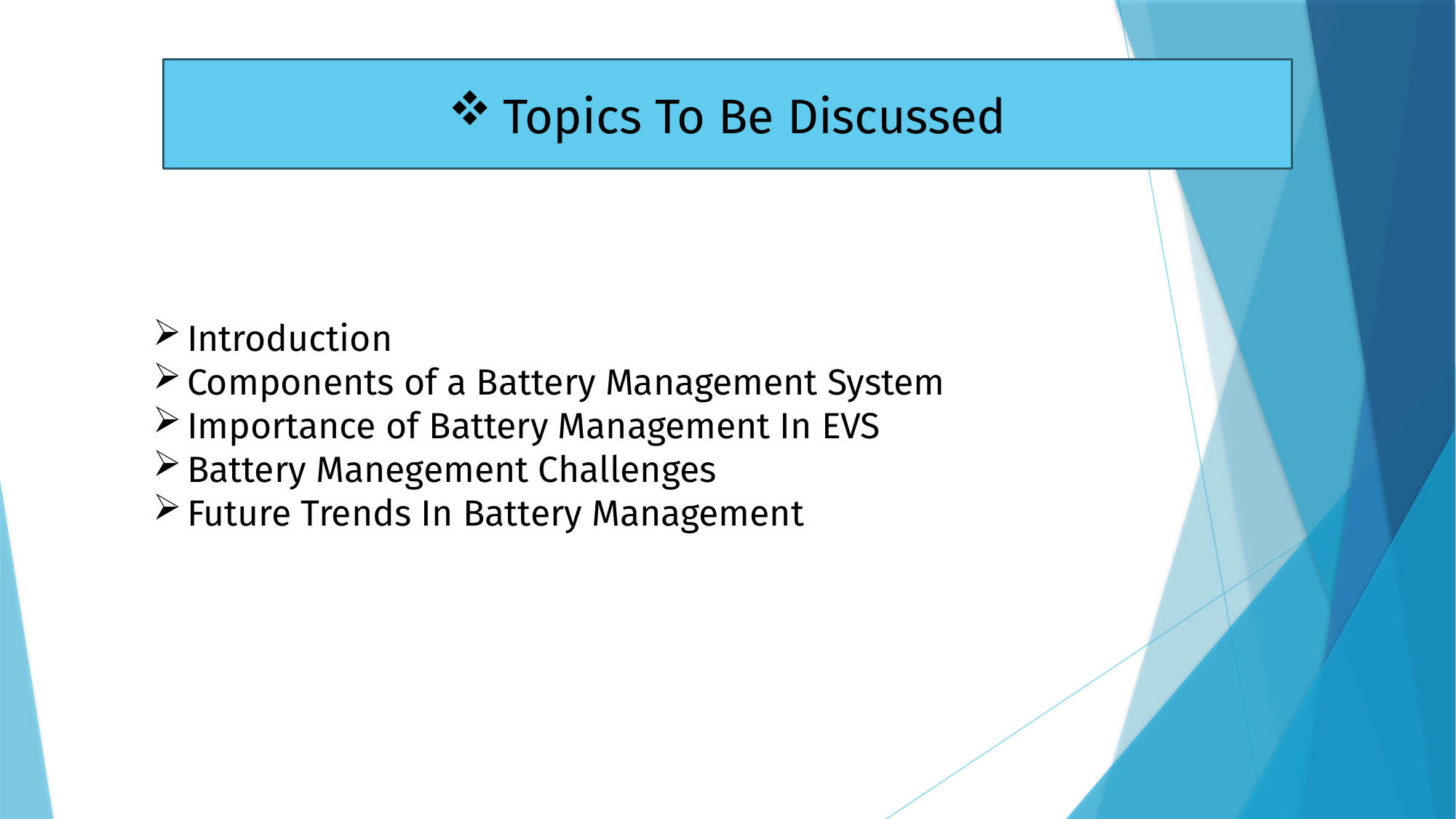

Topics To Be Discussed
Introduction
Components of a Battery Management System
Importance of Battery Management In EVS
Battery Manegement Challenges
Future Trends In Battery Management